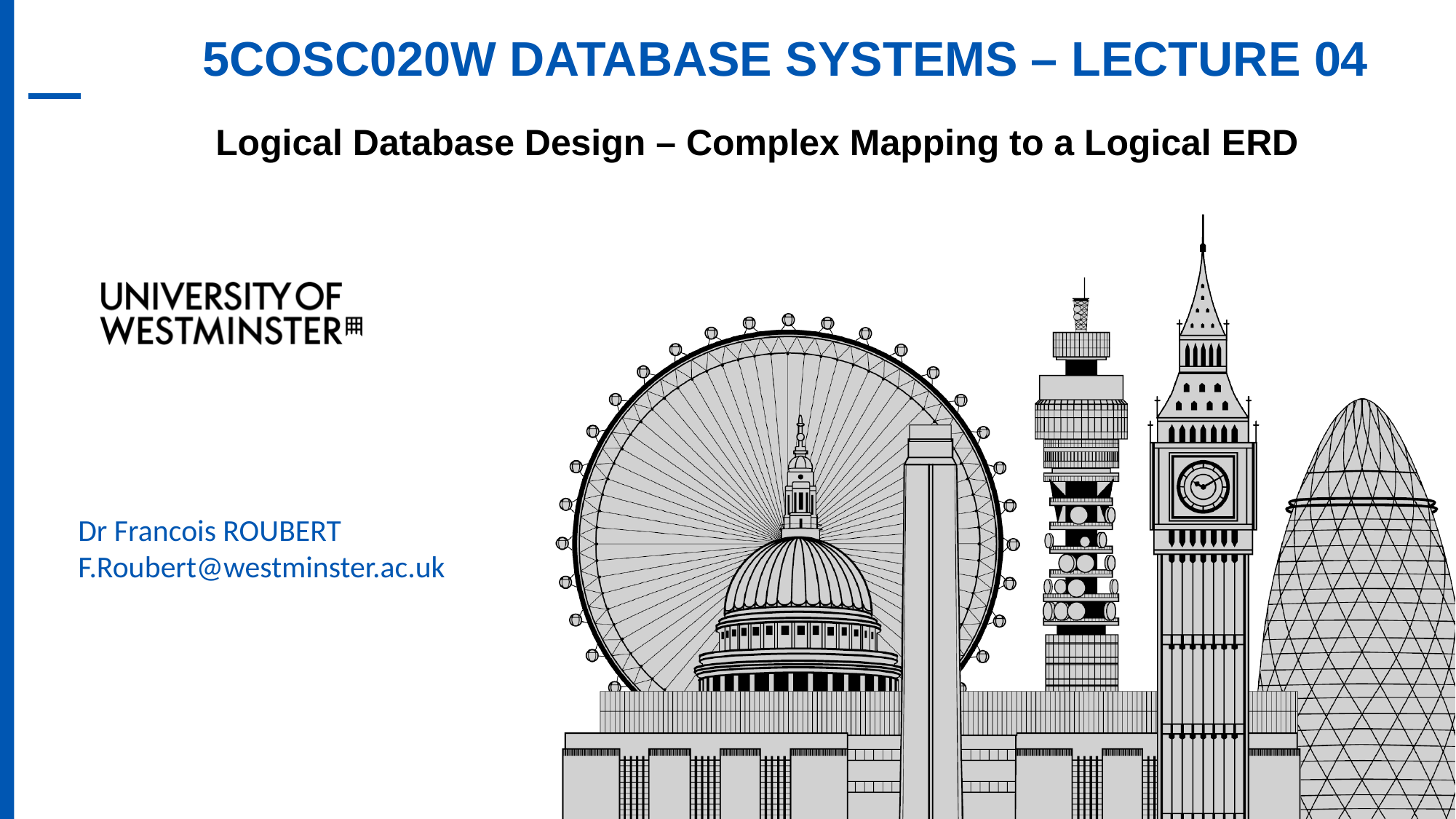

# 5COSC020W DATABASE SYSTEMS – LECTURE 04
Logical Database Design – Complex Mapping to a Logical ERD
1